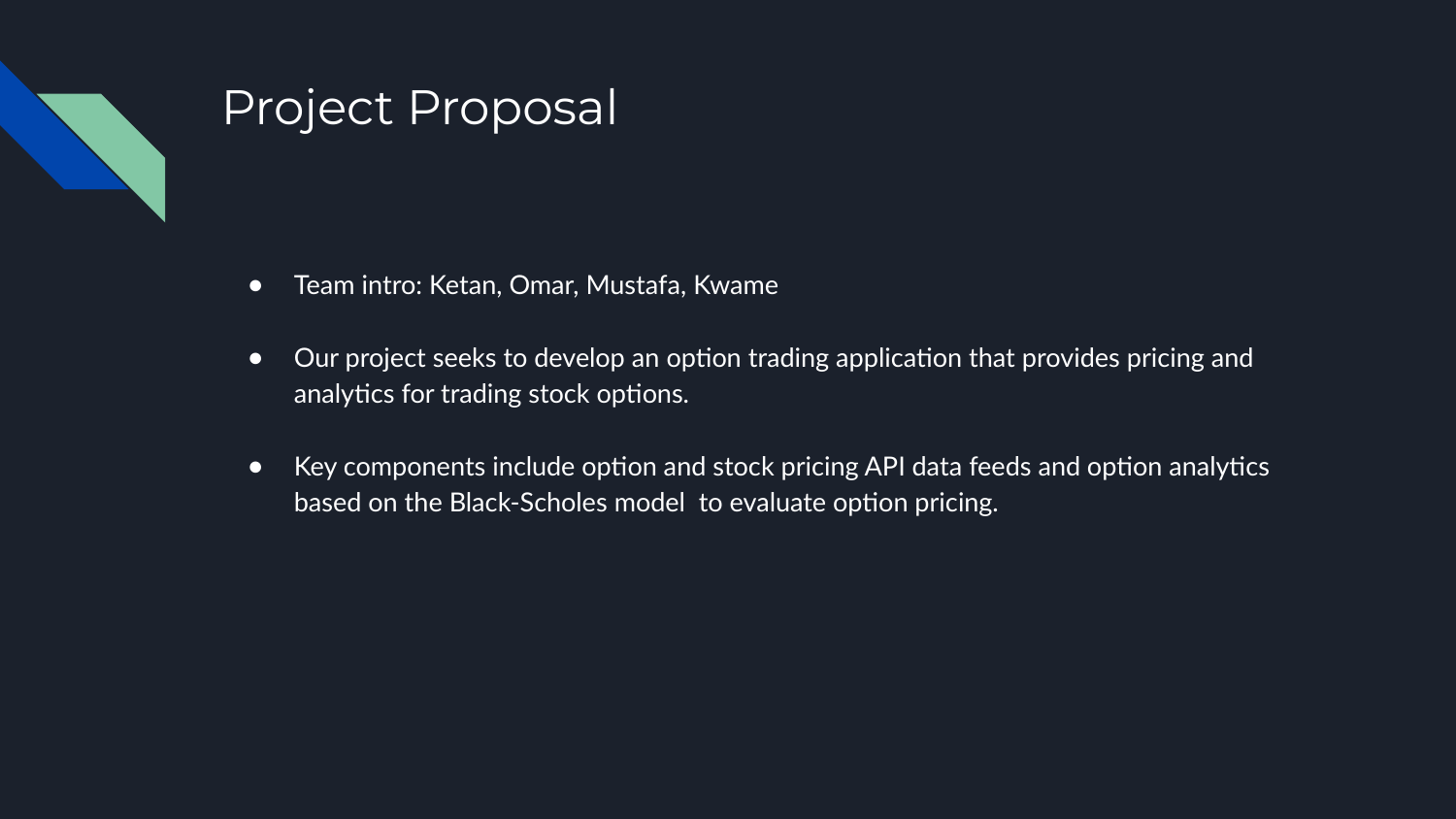

# Project Proposal
Team intro: Ketan, Omar, Mustafa, Kwame

Our project seeks to develop an option trading application that provides pricing and analytics for trading stock options.

Key components include option and stock pricing API data feeds and option analytics based on the Black-Scholes model  to evaluate option pricing.